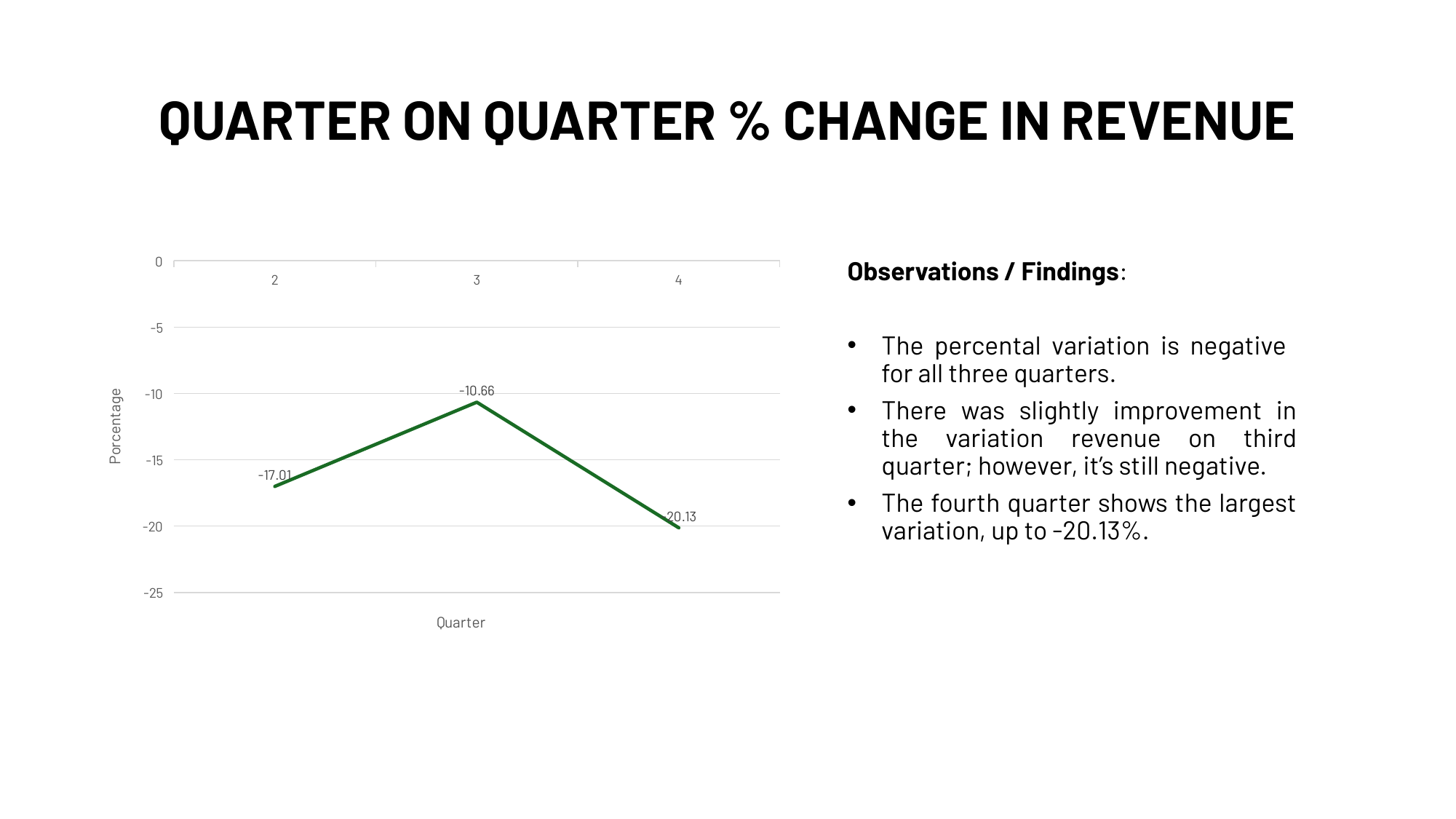

# QUARTER ON QUARTER % CHANGE IN REVENUE

### Chart

| Category | quarter_number |
|---|---|
| 2 | -17.01 |
| 3 | -10.66 |
| 4 | -20.13 |
Observations / Findings:

The percental variation is negative  for all three quarters.
There was slightly improvement in the variation revenue on third quarter; however, it’s still negative.
The fourth quarter shows the largest variation, up to -20.13%.